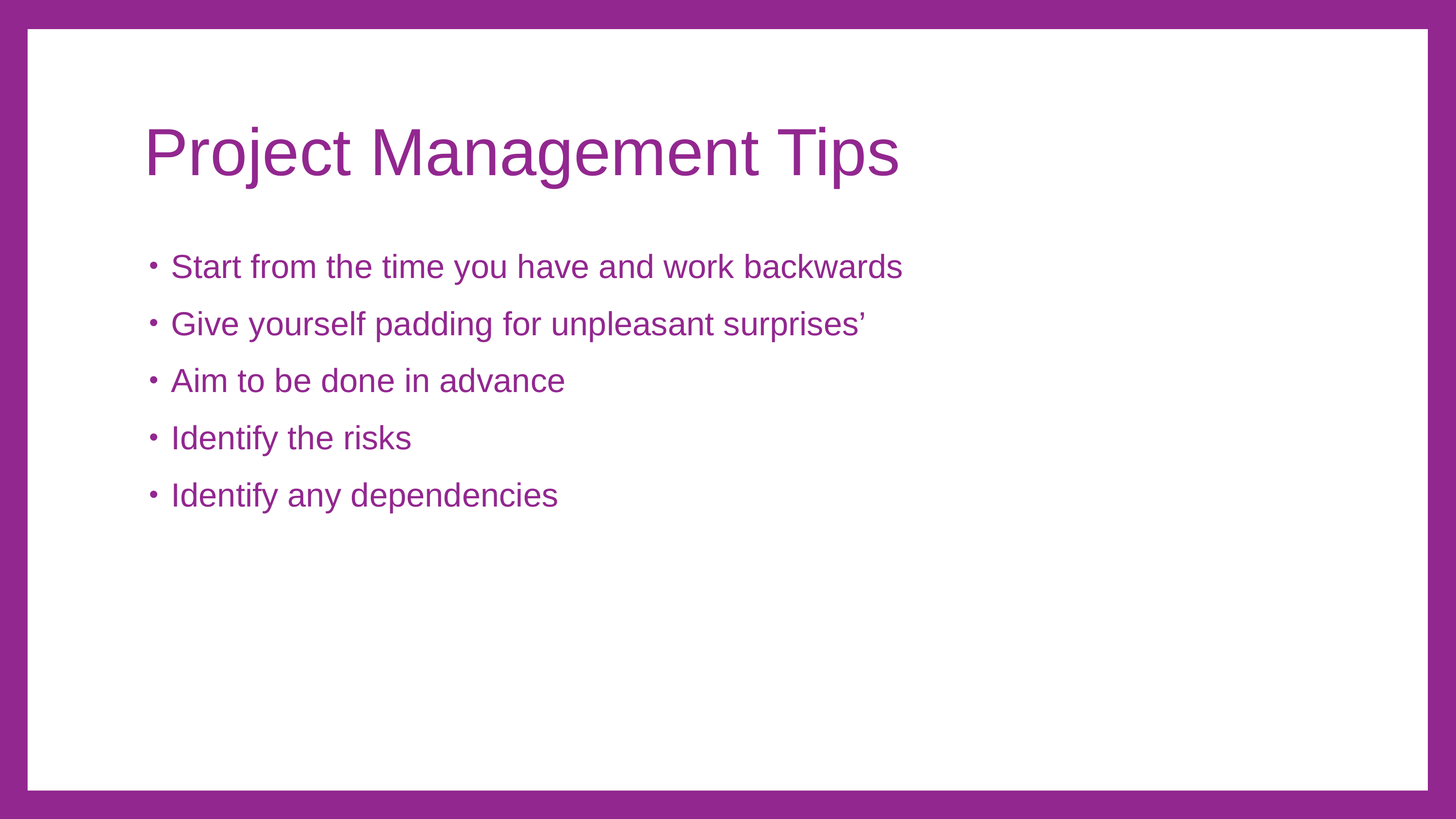

# Project Management Tips
Start from the time you have and work backwards
Give yourself padding for unpleasant surprises’
Aim to be done in advance
Identify the risks
Identify any dependencies